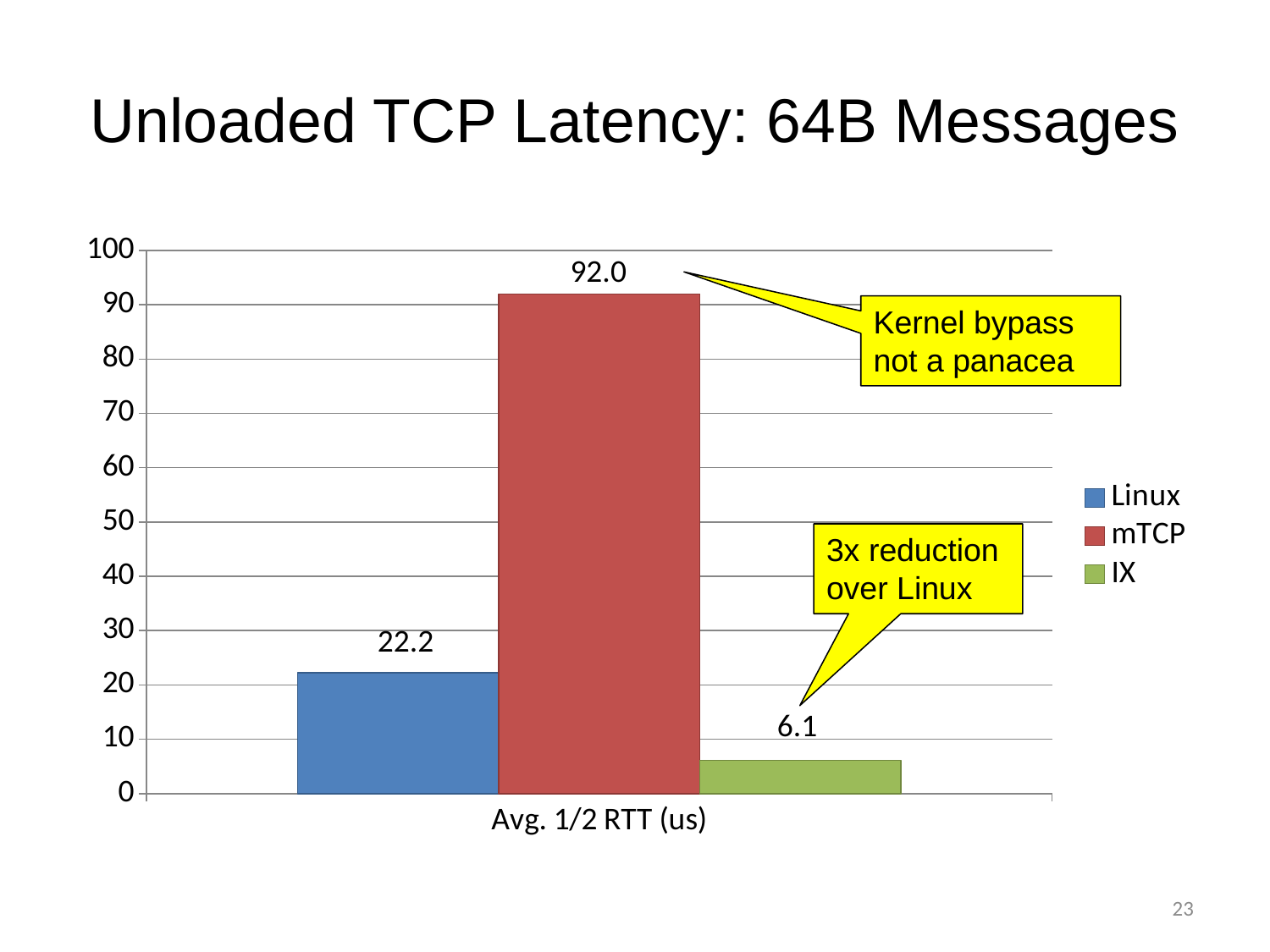

# Unloaded TCP Latency: 64B Messages

### Chart

| Category | Linux | mTCP | IX |
|---|---|---|---|
| Avg. 1/2 RTT (us) | 22.2 | 92.0 | 6.1 |
92.0
Kernel bypass not a panacea

3x reduction over Linux

22.2
6.1
23